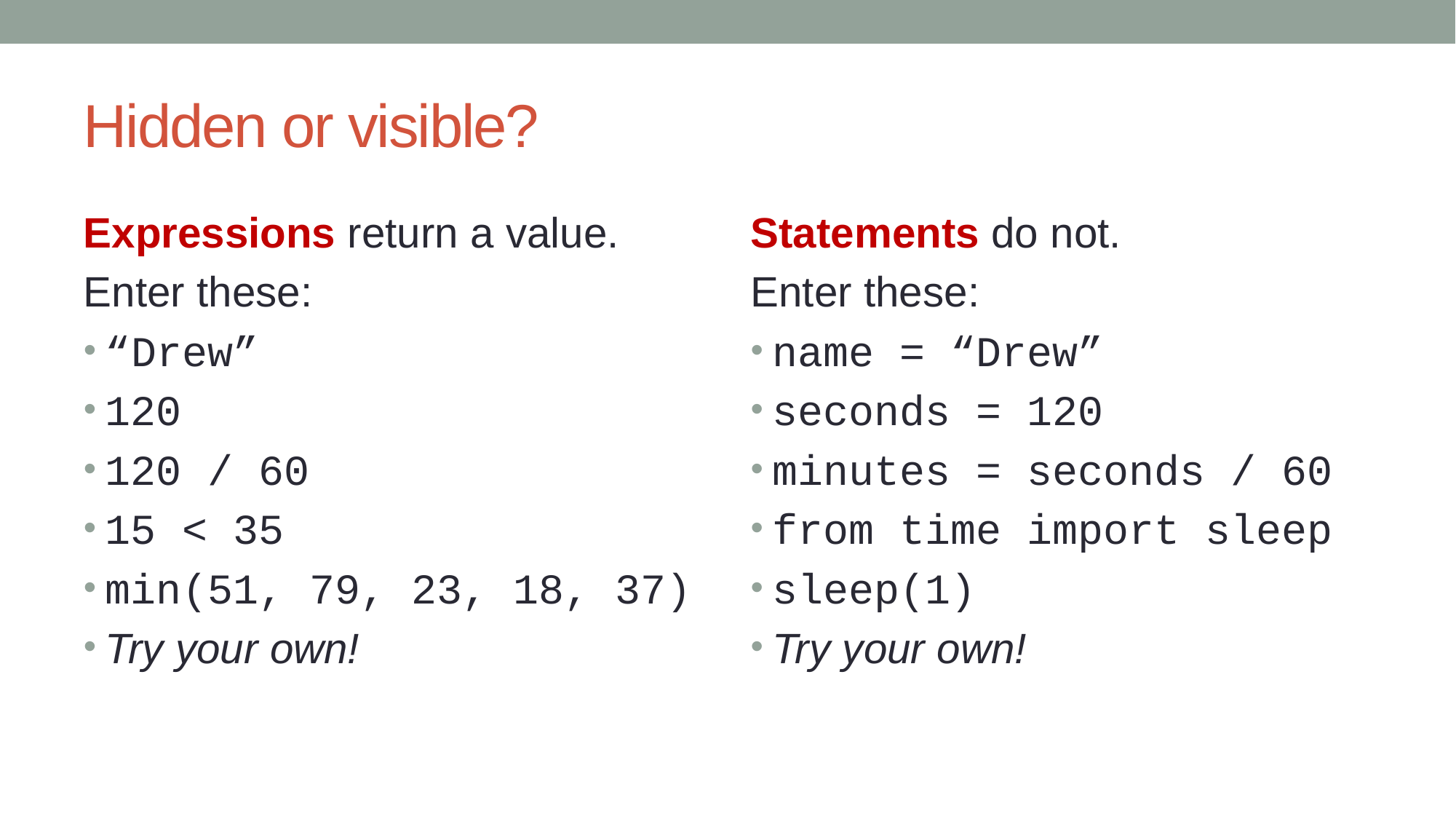

# Hidden or visible?
Expressions return a value.
Enter these:
“Drew”
120
120 / 60
15 < 35
min(51, 79, 23, 18, 37)
Try your own!
Statements do not.
Enter these:
name = “Drew”
seconds = 120
minutes = seconds / 60
from time import sleep
sleep(1)
Try your own!